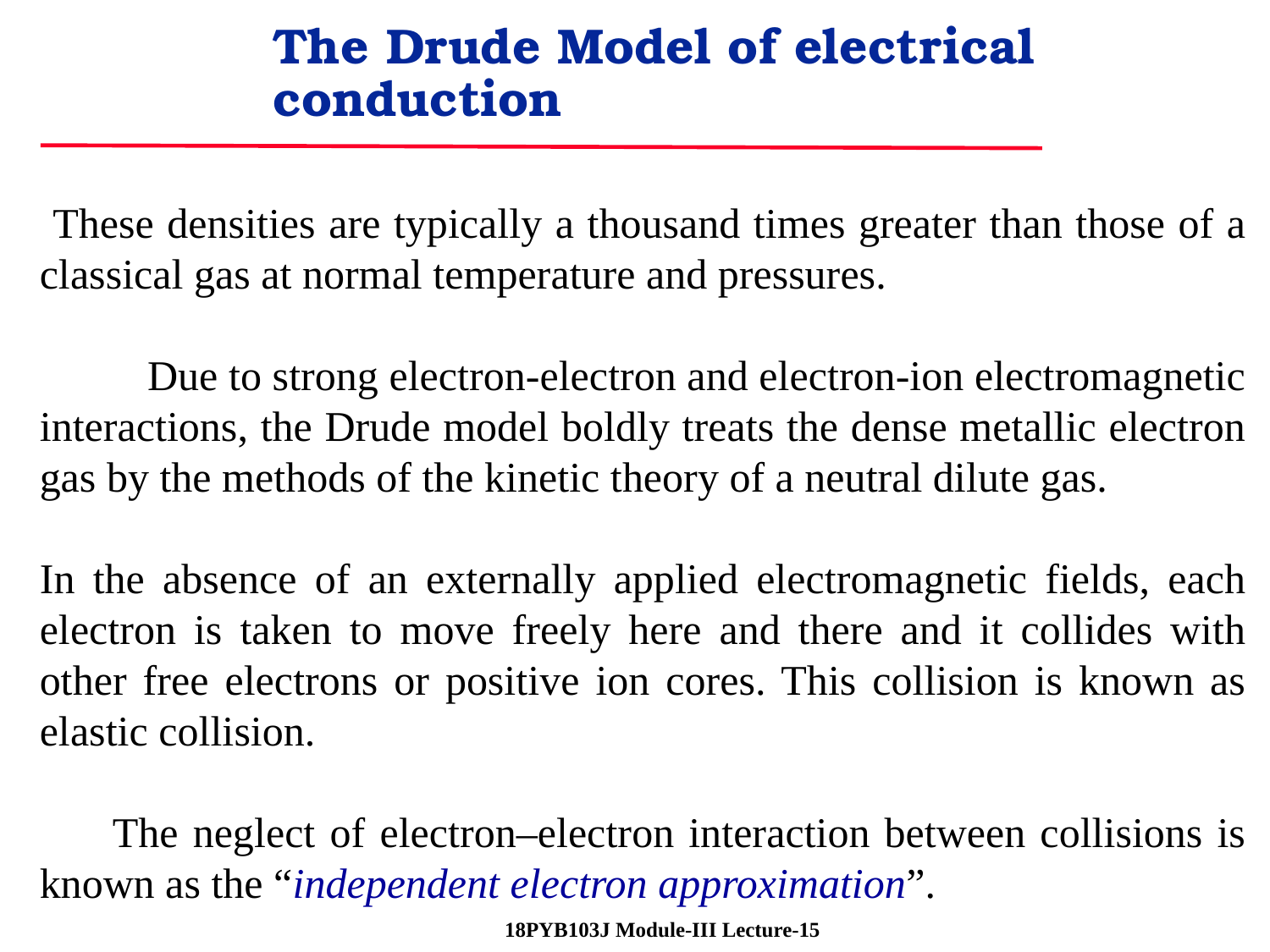

The Drude Model of electrical conduction

 These densities are typically a thousand times greater than those of a classical gas at normal temperature and pressures.

          Due to strong electron-electron and electron-ion electromagnetic interactions, the Drude model boldly treats the dense metallic electron gas by the methods of the kinetic theory of a neutral dilute gas.

In the absence of an externally applied electromagnetic fields, each electron is taken to move freely here and there and it collides with other free electrons or positive ion cores. This collision is known as elastic collision.

     The neglect of electron–electron interaction between collisions is known as the “independent electron approximation”.

                     18PYB103J Module-III Lecture-15